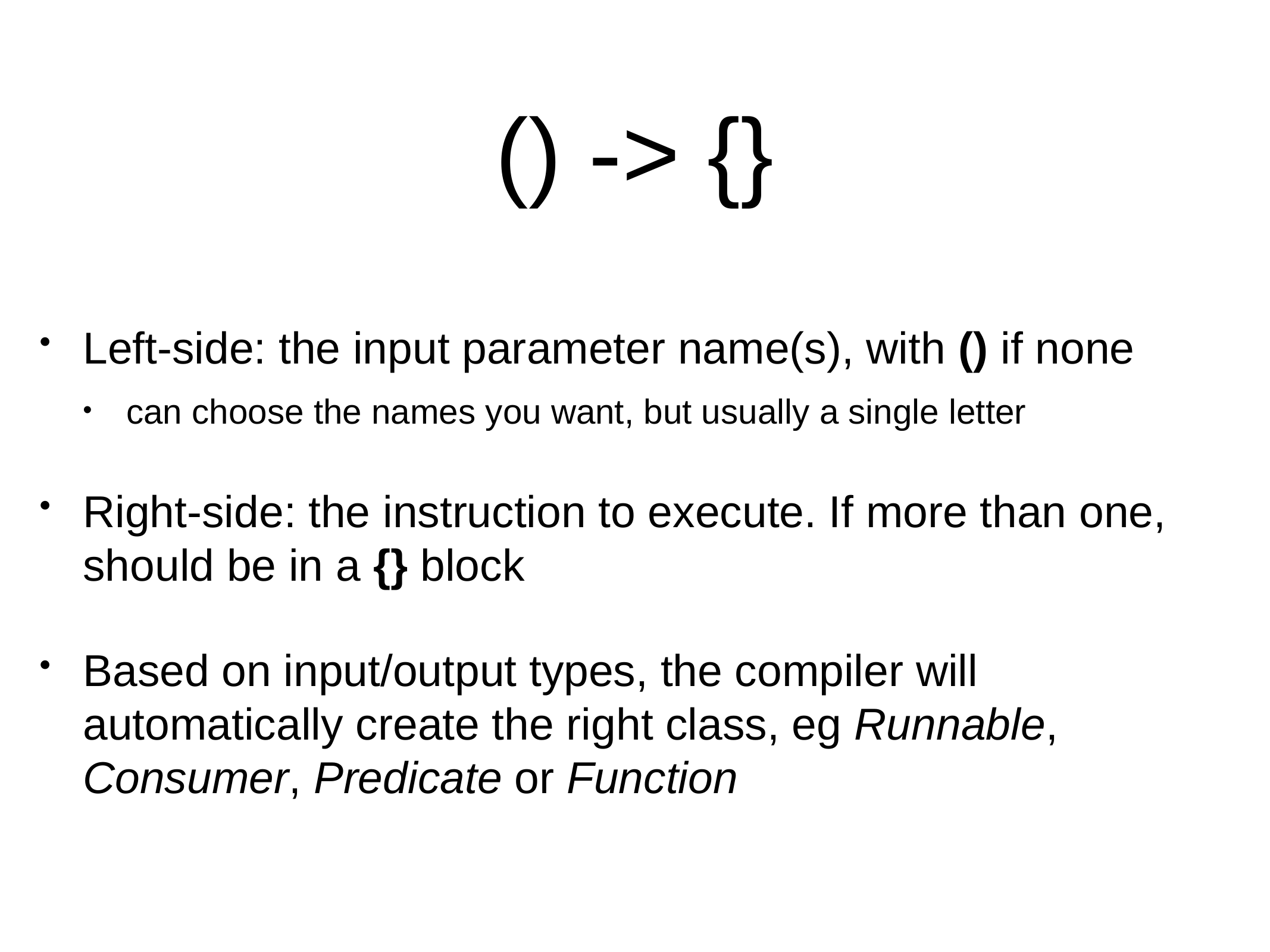

# () -> {}
Left-side: the input parameter name(s), with () if none
can choose the names you want, but usually a single letter
Right-side: the instruction to execute. If more than one, should be in a {} block
Based on input/output types, the compiler will automatically create the right class, eg Runnable, Consumer, Predicate or Function